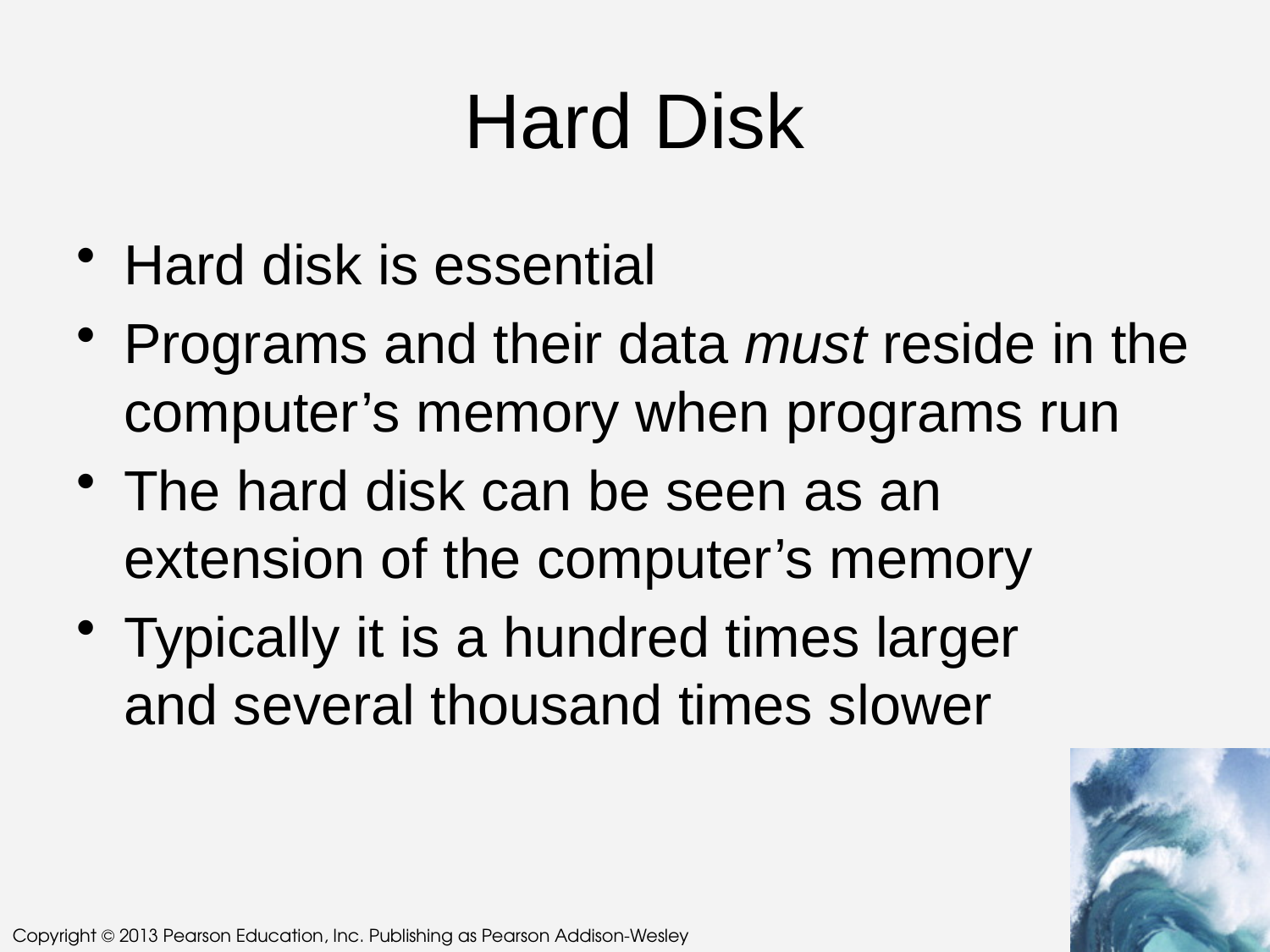

# Hard Disk
Hard disk is essential
Programs and their data must reside in the computer’s memory when programs run
The hard disk can be seen as an extension of the computer’s memory
Typically it is a hundred times larger
and several thousand times slower